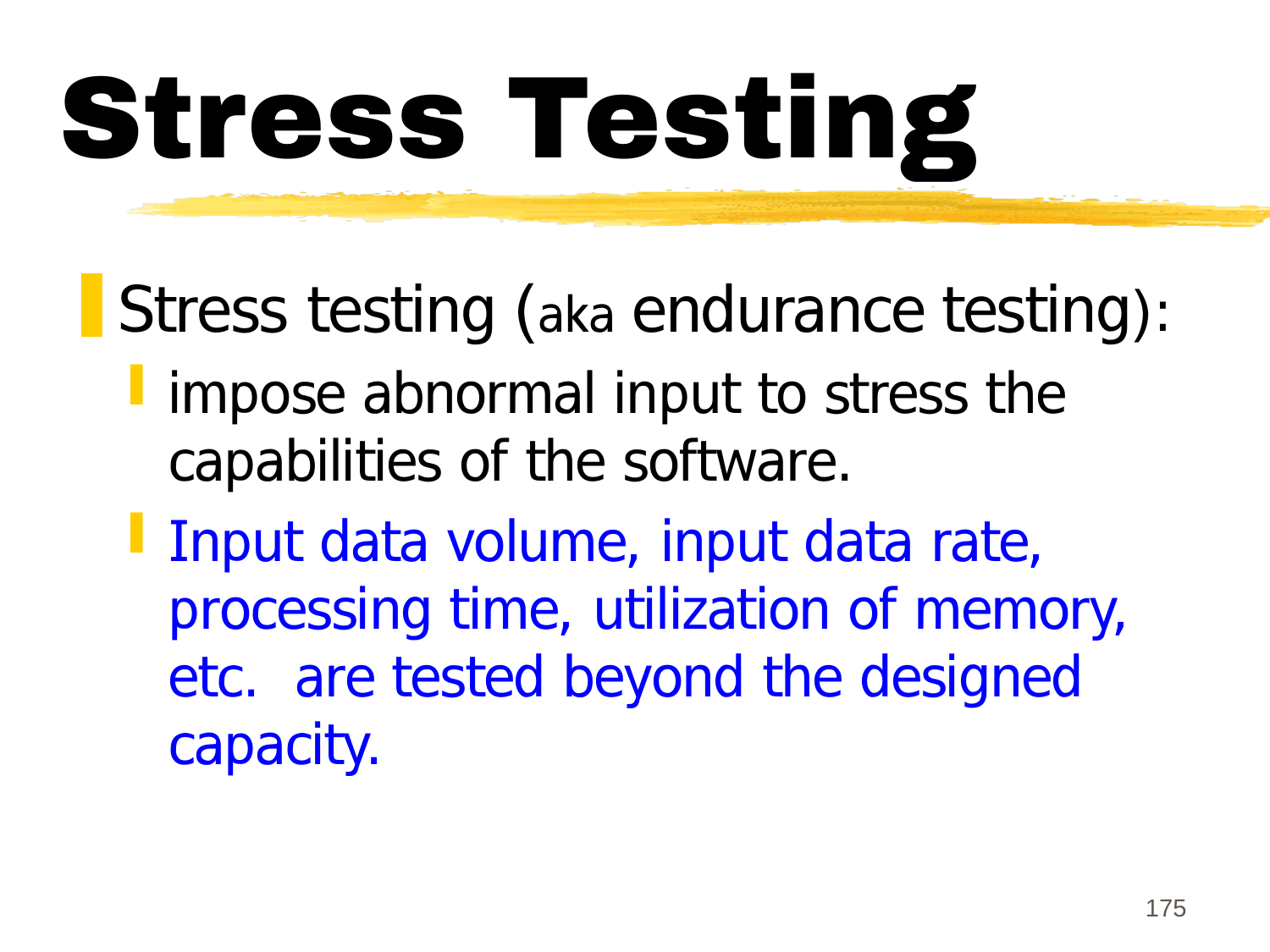

# Stress Testing
Stress testing (aka endurance testing):
impose abnormal input to stress the capabilities of the software.
Input data volume, input data rate, processing time, utilization of memory, etc.  are tested beyond the designed capacity.
175